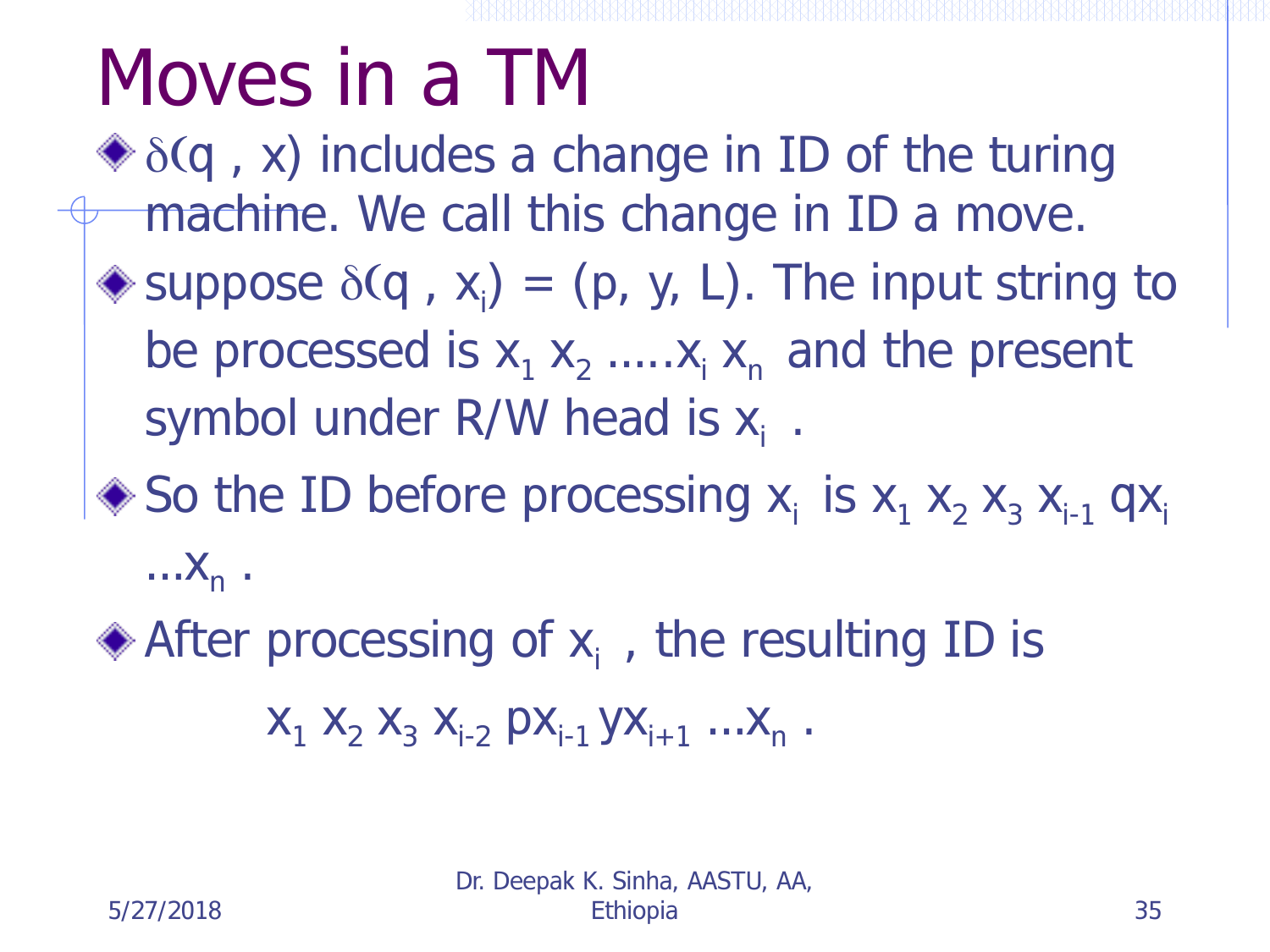

# Moves in a TM
δ(q , x) includes a change in ID of the turing machine. We call this change in ID a move.
suppose δ(q , xi) = (p, y, L). The input string to be processed is x1 x2 …..xi xn  and the present symbol under R/W head is xi  .
So the ID before processing xi  is x1 x2 x3 xi-1 qxi …xn .
After processing of xi  , the resulting ID is
           x1 x2 x3 xi-2 pxi-1 yxi+1 …xn .

5/27/2018
Dr. Deepak K. Sinha, AASTU, AA, Ethiopia
35